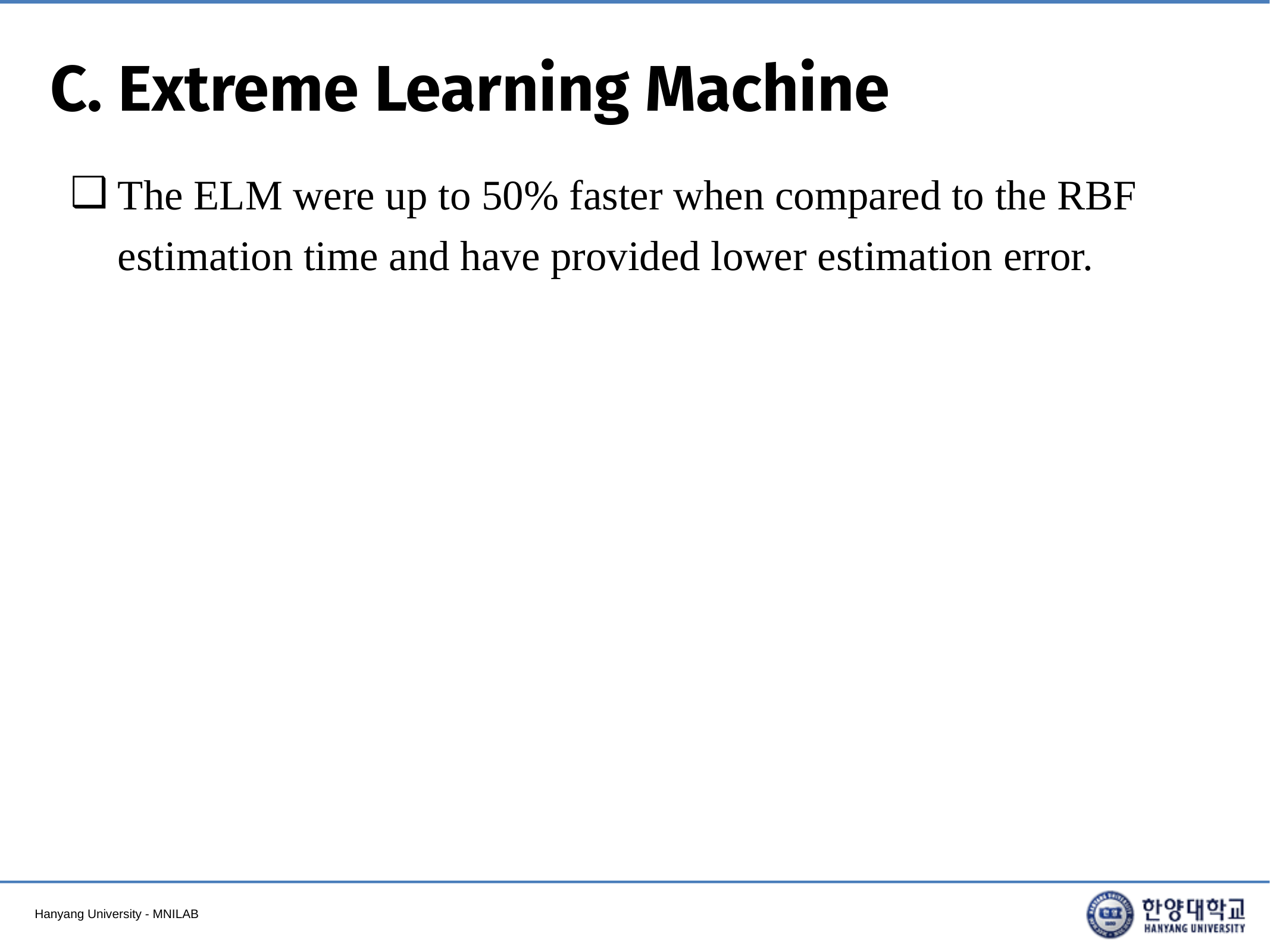

# C. Extreme Learning Machine
The ELM were up to 50% faster when compared to the RBF estimation time and have provided lower estimation error.